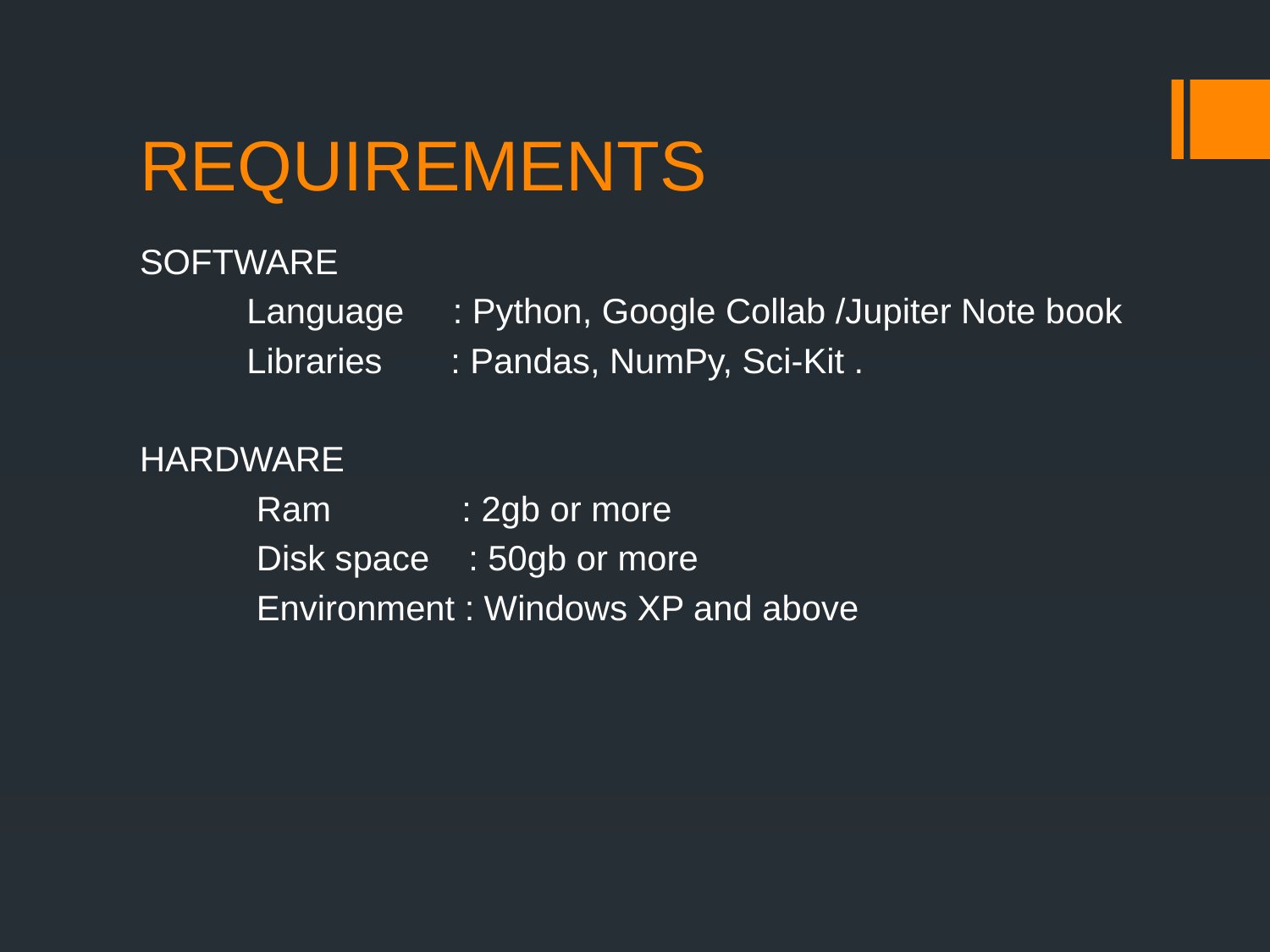

# REQUIREMENTS
SOFTWARE
           Language     : Python, Google Collab /Jupiter Note book
           Libraries       : Pandas, NumPy, Sci-Kit .

HARDWARE
            Ram	       : 2gb or more
            Disk space    : 50gb or more
            Environment : Windows XP and above